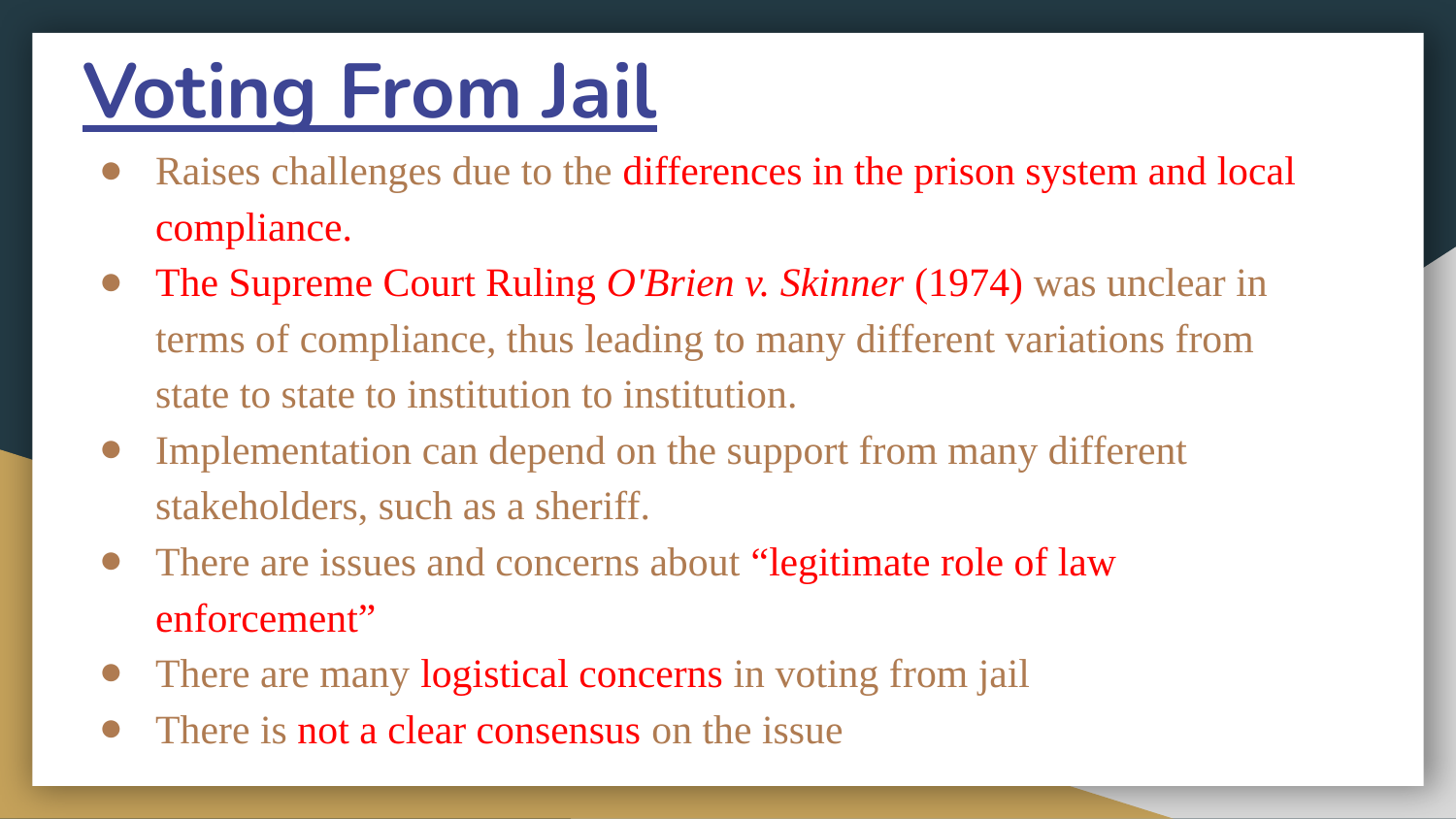

# Voting From Jail
Raises challenges due to the differences in the prison system and local compliance.
The Supreme Court Ruling O'Brien v. Skinner (1974) was unclear in terms of compliance, thus leading to many different variations from state to state to institution to institution.
Implementation can depend on the support from many different stakeholders, such as a sheriff.
There are issues and concerns about “legitimate role of law enforcement”
There are many logistical concerns in voting from jail
There is not a clear consensus on the issue